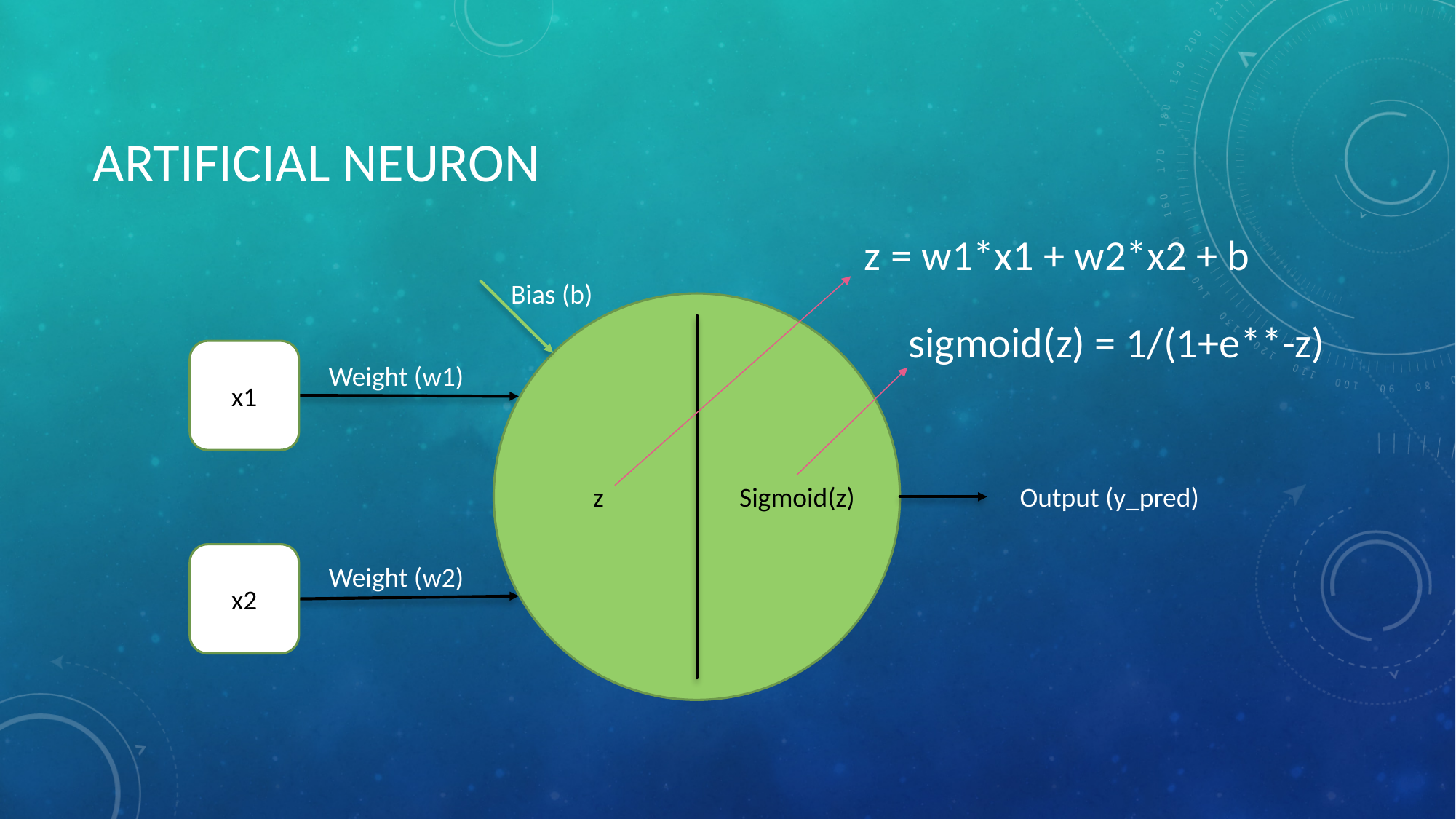

# Artificial Neuron
z = w1*x1 + w2*x2 + b
Bias (b)

sigmoid(z) = 1/(1+e**-z)
x1
Weight (w1)
z
Sigmoid(z)
Output (y_pred)
x2
Weight (w2)